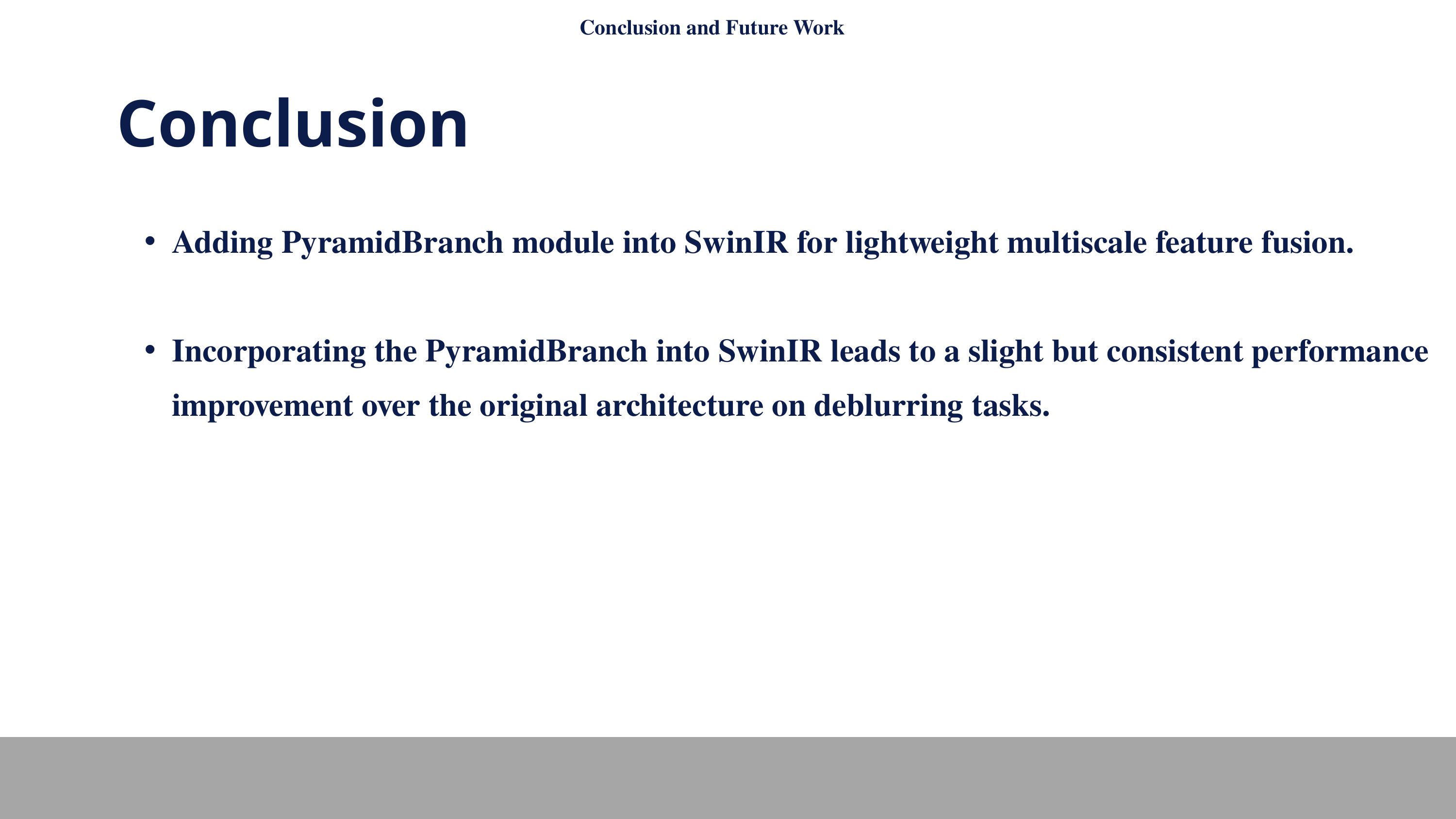

Conclusion and Future Work
Conclusion
Adding PyramidBranch module into SwinIR for lightweight multiscale feature fusion.

Incorporating the PyramidBranch into SwinIR leads to a slight but consistent performance improvement over the original architecture on deblurring tasks.